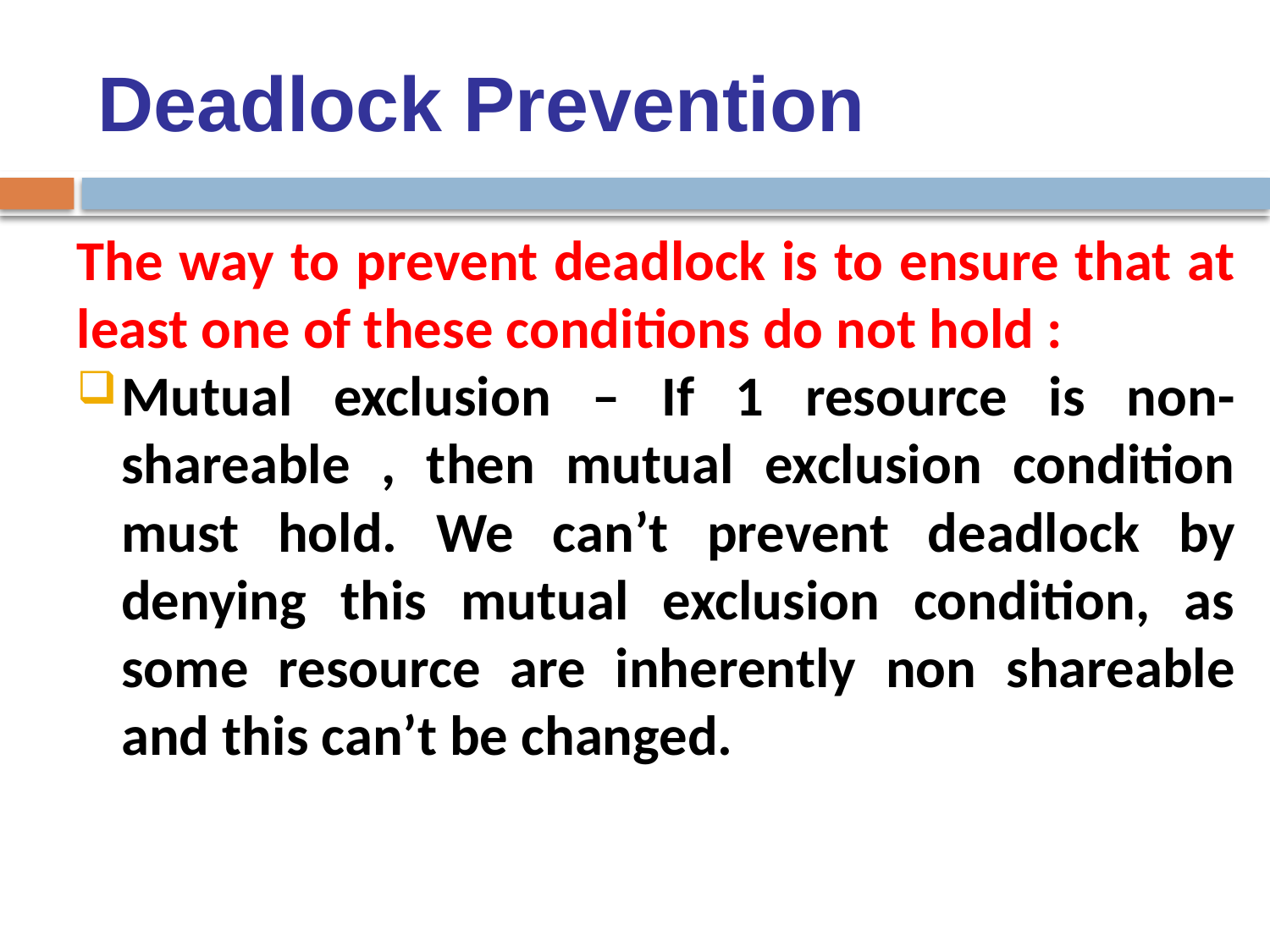

# Deadlock Prevention
The way to prevent deadlock is to ensure that at least one of these conditions do not hold :
Mutual exclusion – If 1 resource is non- shareable , then mutual exclusion condition must hold. We can’t prevent deadlock by denying this mutual exclusion condition, as some resource are inherently non shareable and this can’t be changed.